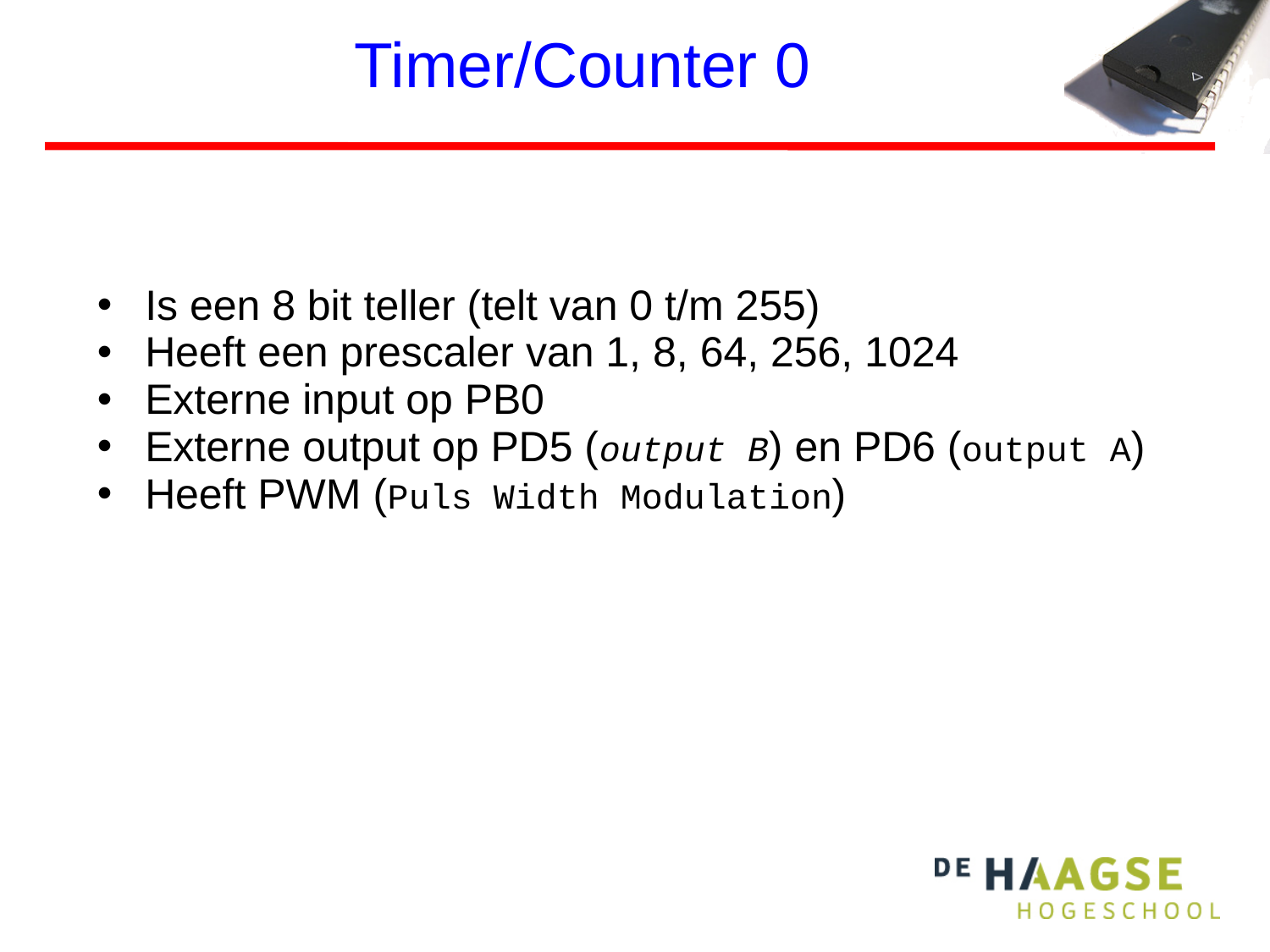

# Timer/Counter 0
Is een 8 bit teller (telt van 0 t/m 255)
Heeft een prescaler van 1, 8, 64, 256, 1024
Externe input op PB0
Externe output op PD5 (output B) en PD6 (output A)
Heeft PWM (Puls Width Modulation)